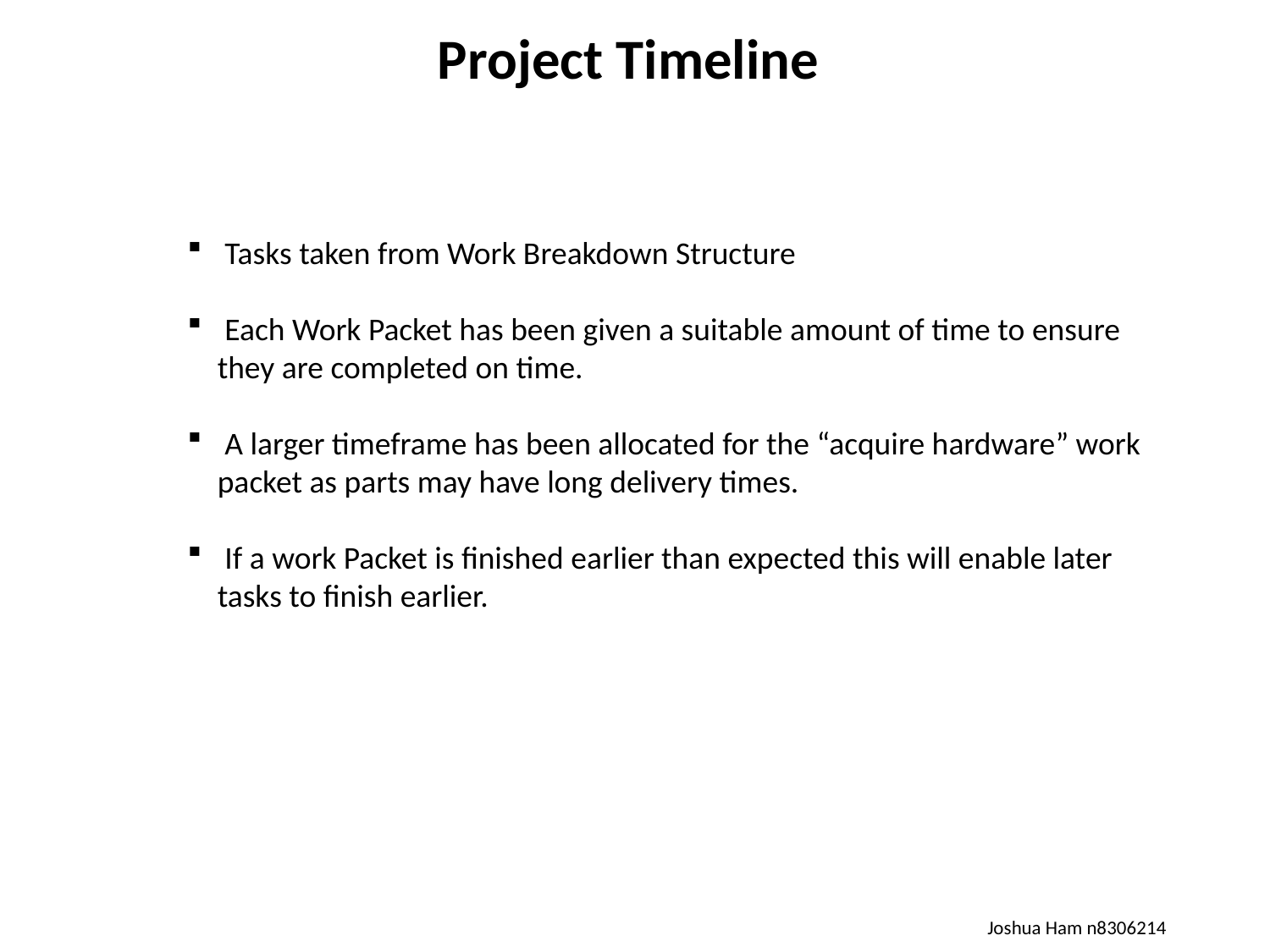

Project Timeline

 Tasks taken from Work Breakdown Structure

 Each Work Packet has been given a suitable amount of time to ensure they are completed on time.

 A larger timeframe has been allocated for the “acquire hardware” work packet as parts may have long delivery times.

 If a work Packet is finished earlier than expected this will enable later tasks to finish earlier.

Joshua Ham n8306214